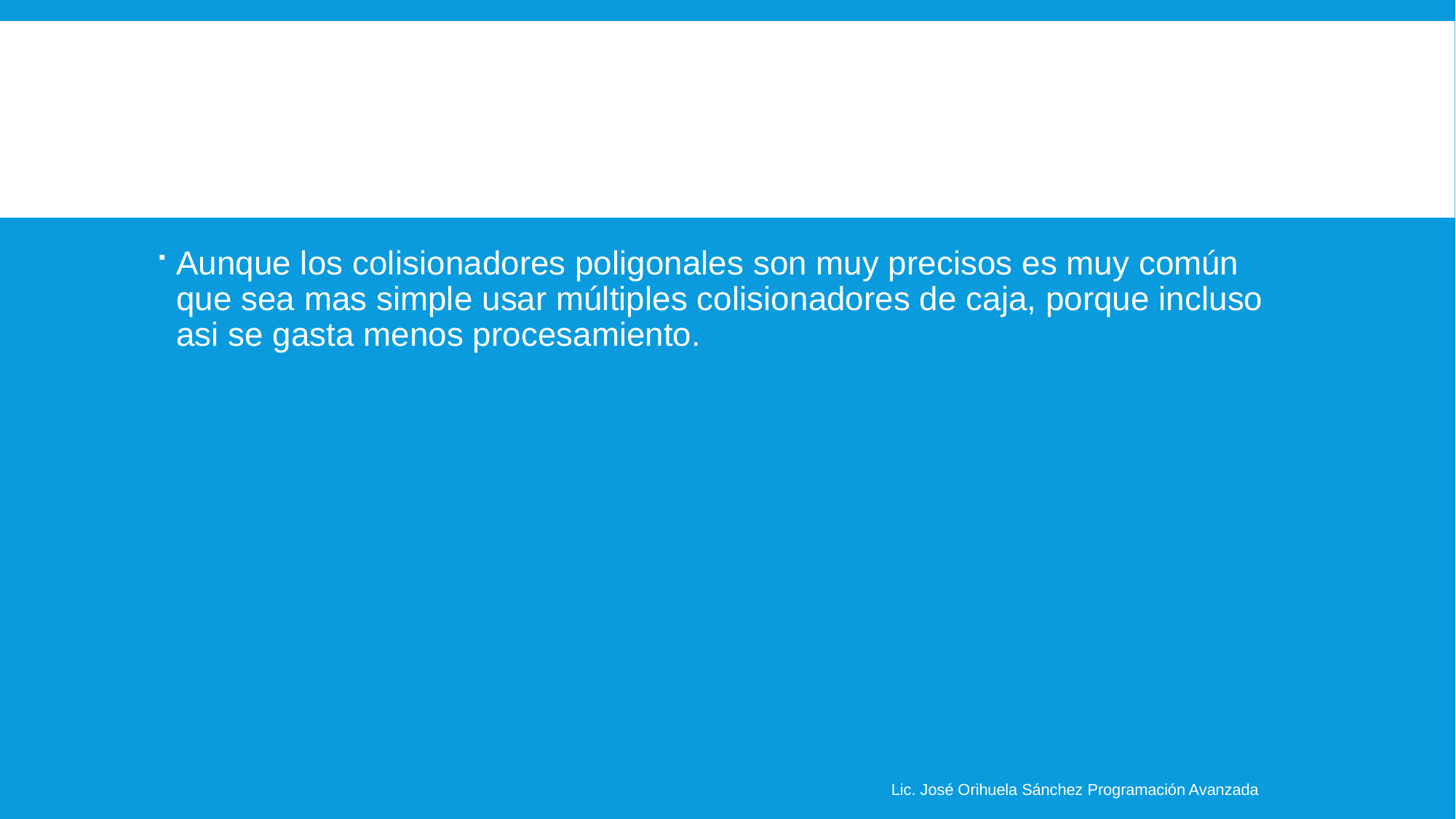

#
Aunque los colisionadores poligonales son muy precisos es muy común que sea mas simple usar múltiples colisionadores de caja, porque incluso asi se gasta menos procesamiento.
Lic. José Orihuela Sánchez Programación Avanzada